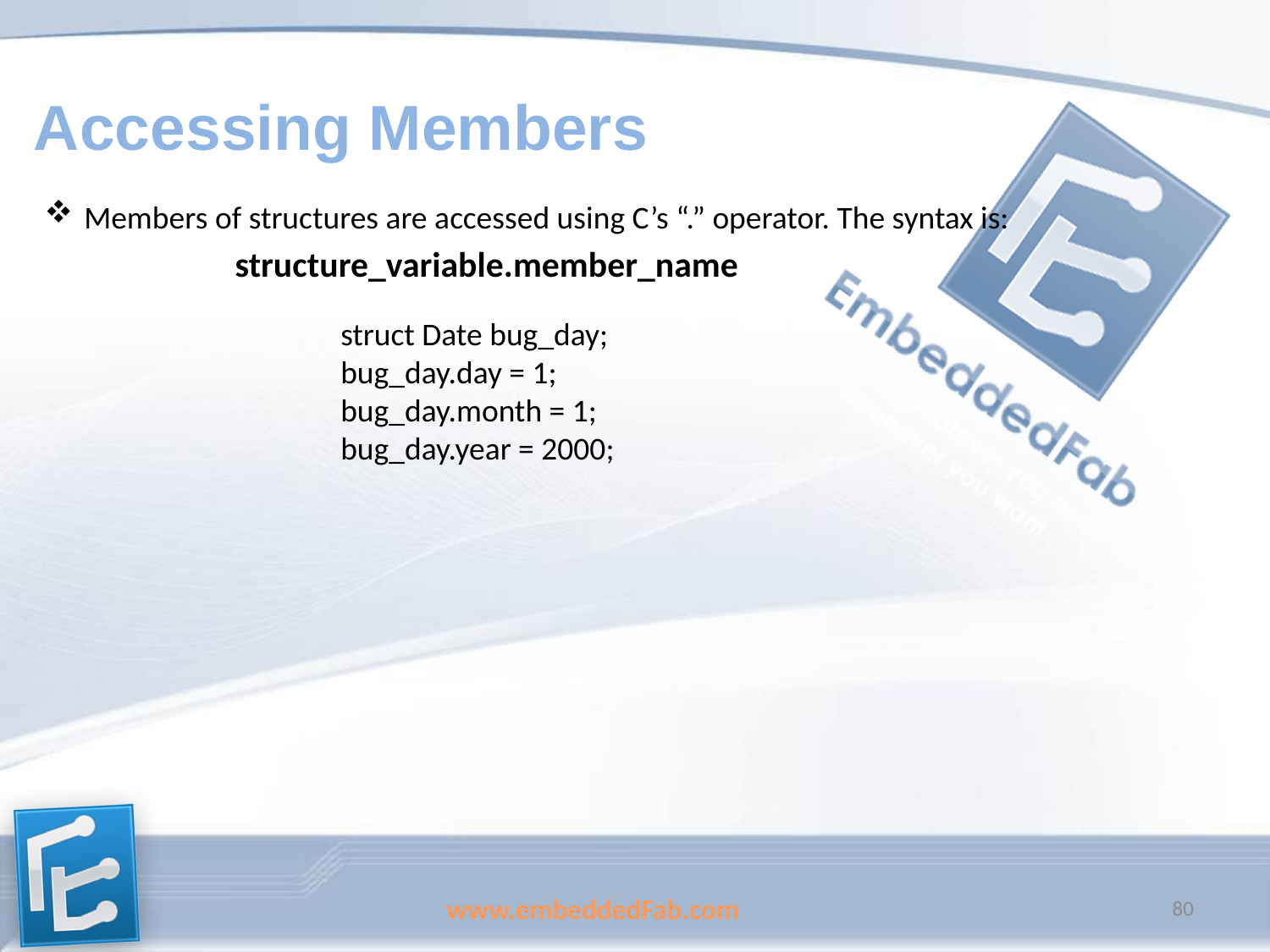

# Accessing Members
Members of structures are accessed using C’s “.” operator. The syntax is:
	structure_variable.member_name
struct Date bug_day;
bug_day.day = 1;
bug_day.month = 1;
bug_day.year = 2000;
www.embeddedFab.com
80